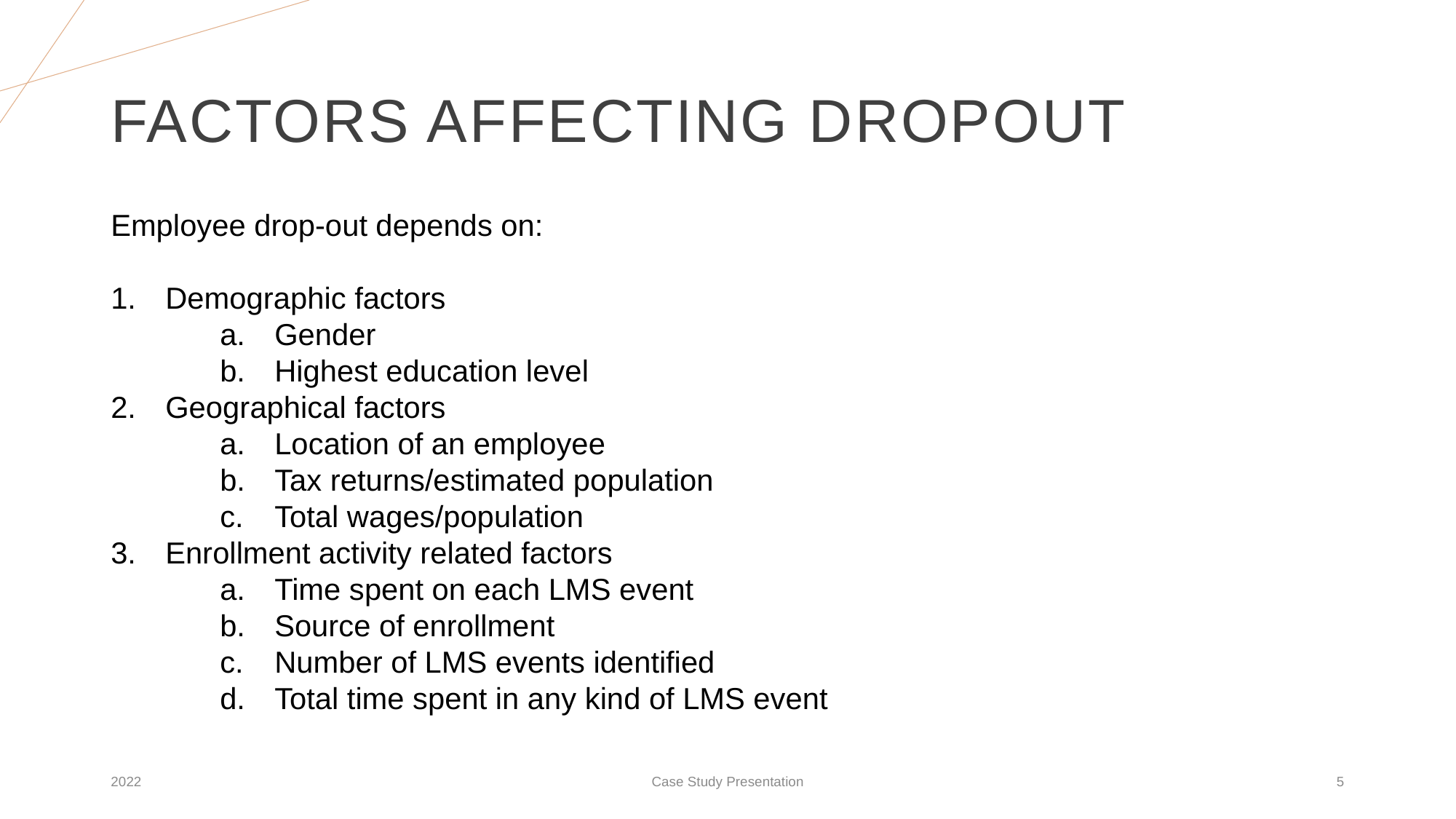

# Factors affecting dropout
Employee drop-out depends on:

Demographic factors
Gender
Highest education level
Geographical factors
Location of an employee
Tax returns/estimated population
Total wages/population
Enrollment activity related factors
Time spent on each LMS event
Source of enrollment
Number of LMS events identified
Total time spent in any kind of LMS event
2022
Case Study Presentation
5